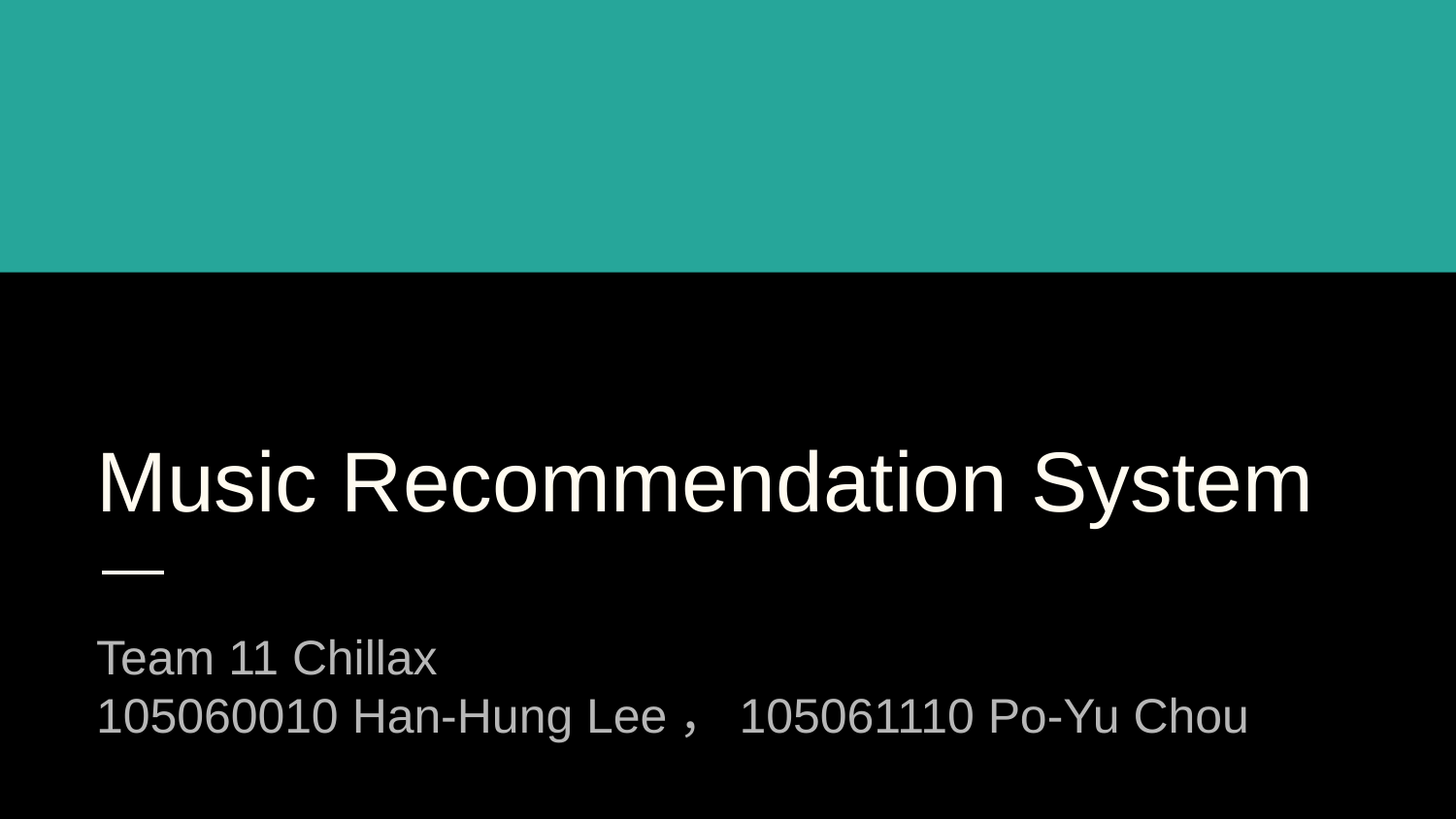

# Music Recommendation System
Team 11 Chillax
105060010 Han-Hung Lee，105061110 Po-Yu Chou